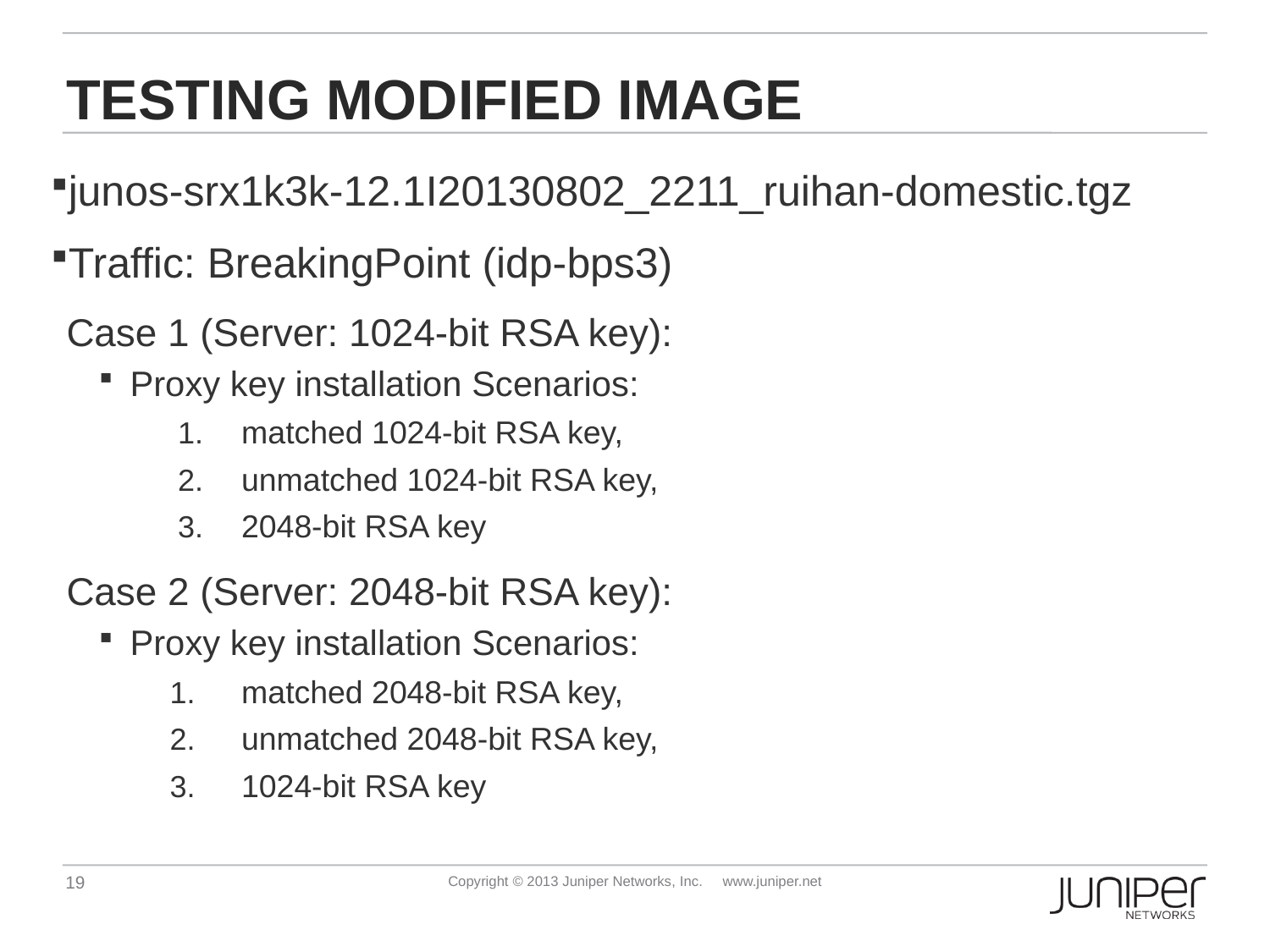

# Testing Modified Image
junos-srx1k3k-12.1I20130802_2211_ruihan-domestic.tgz
Traffic: BreakingPoint (idp-bps3)
Case 1 (Server: 1024-bit RSA key):
Proxy key installation Scenarios:
matched 1024-bit RSA key,
unmatched 1024-bit RSA key,
2048-bit RSA key
Case 2 (Server: 2048-bit RSA key):
Proxy key installation Scenarios:
matched 2048-bit RSA key,
unmatched 2048-bit RSA key,
1024-bit RSA key